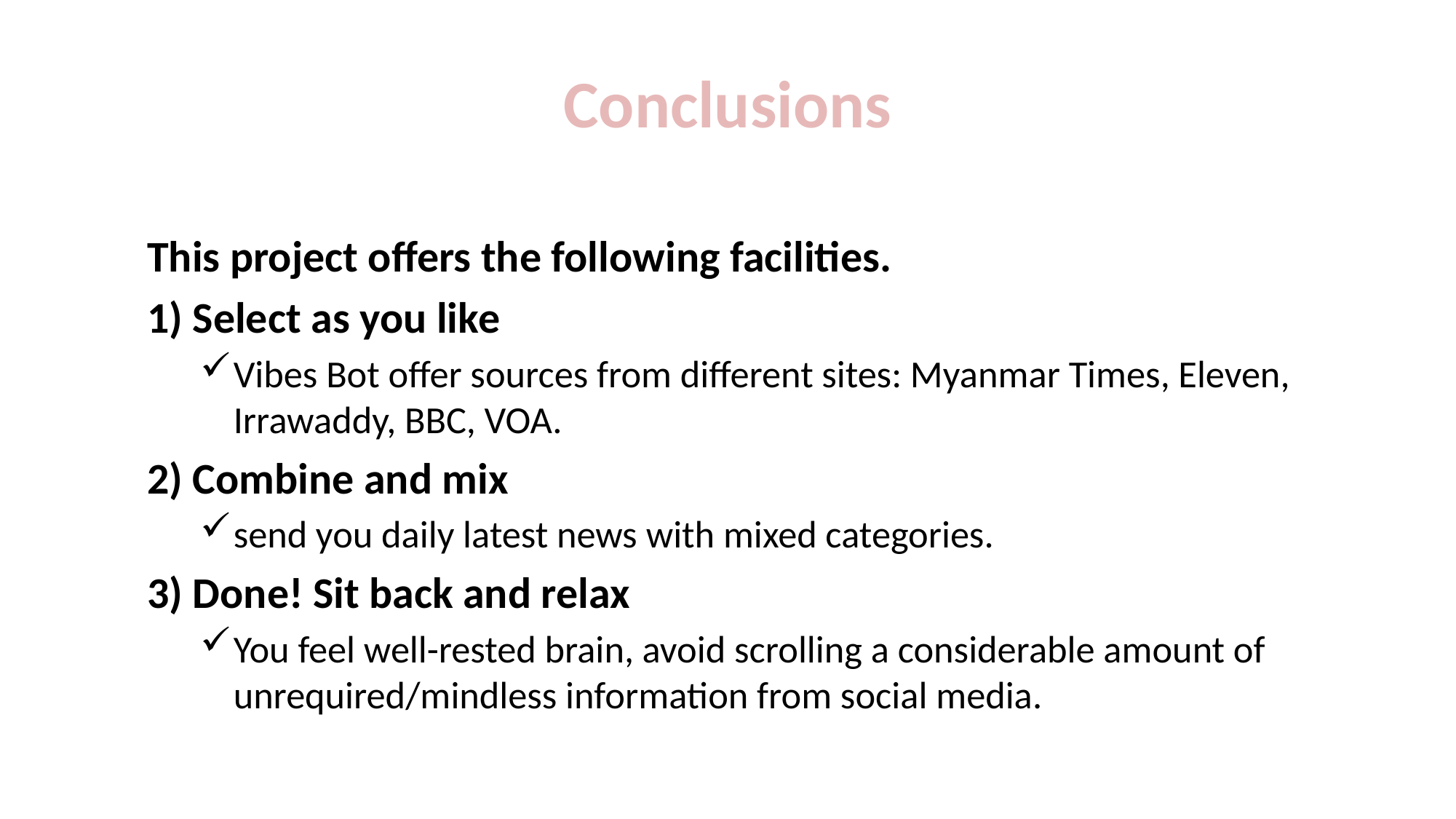

# Conclusions
This project offers the following facilities.
1) Select as you like
Vibes Bot offer sources from different sites: Myanmar Times, Eleven, Irrawaddy, BBC, VOA.
2) Combine and mix
send you daily latest news with mixed categories.
3) Done! Sit back and relax
You feel well-rested brain, avoid scrolling a considerable amount of unrequired/mindless information from social media.